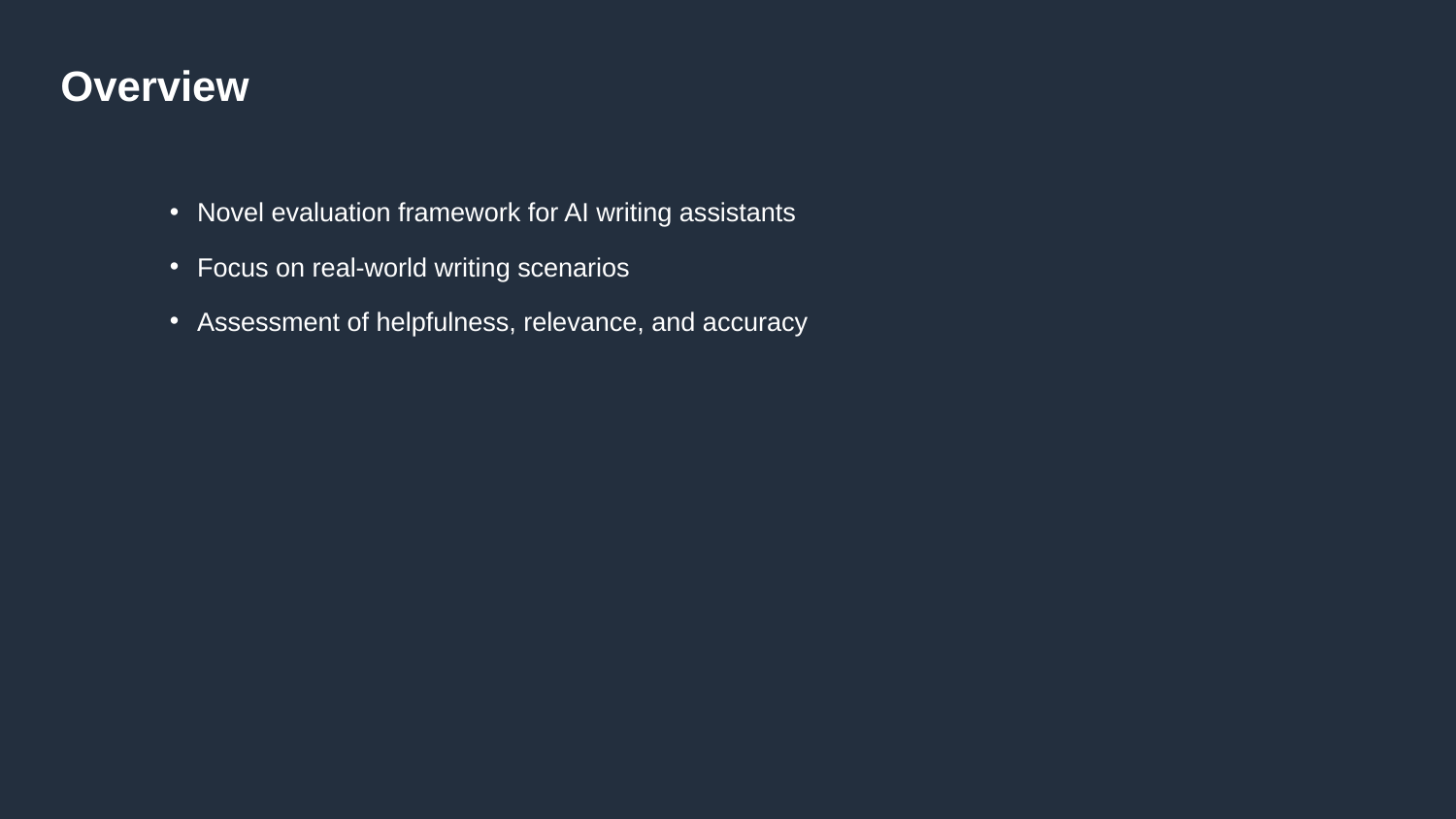

# Overview
Novel evaluation framework for AI writing assistants
Focus on real-world writing scenarios
Assessment of helpfulness, relevance, and accuracy